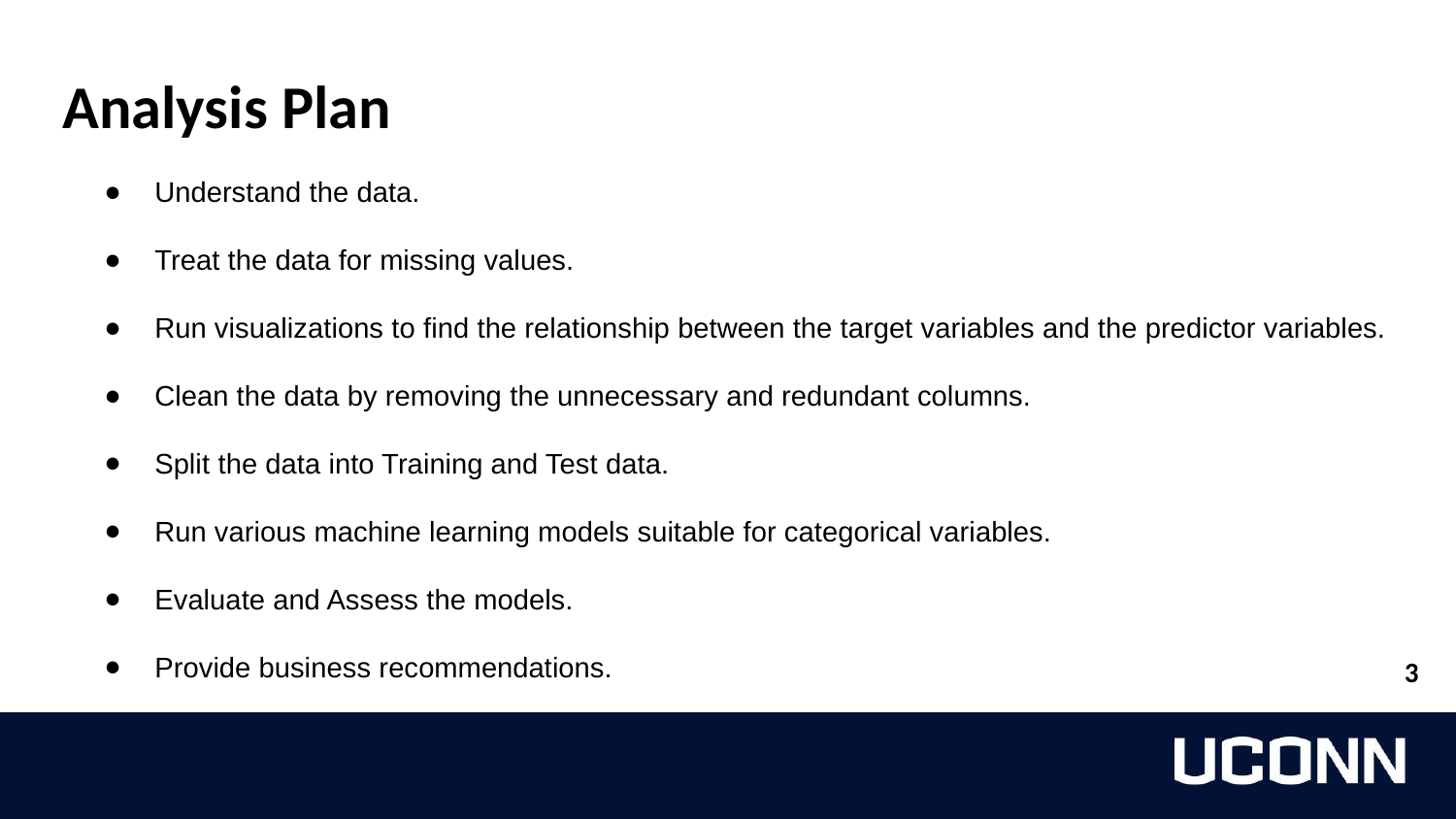

Analysis Plan
Understand the data.

Treat the data for missing values.

Run visualizations to find the relationship between the target variables and the predictor variables.

Clean the data by removing the unnecessary and redundant columns.

Split the data into Training and Test data.

Run various machine learning models suitable for categorical variables.

Evaluate and Assess the models.

Provide business recommendations.
3